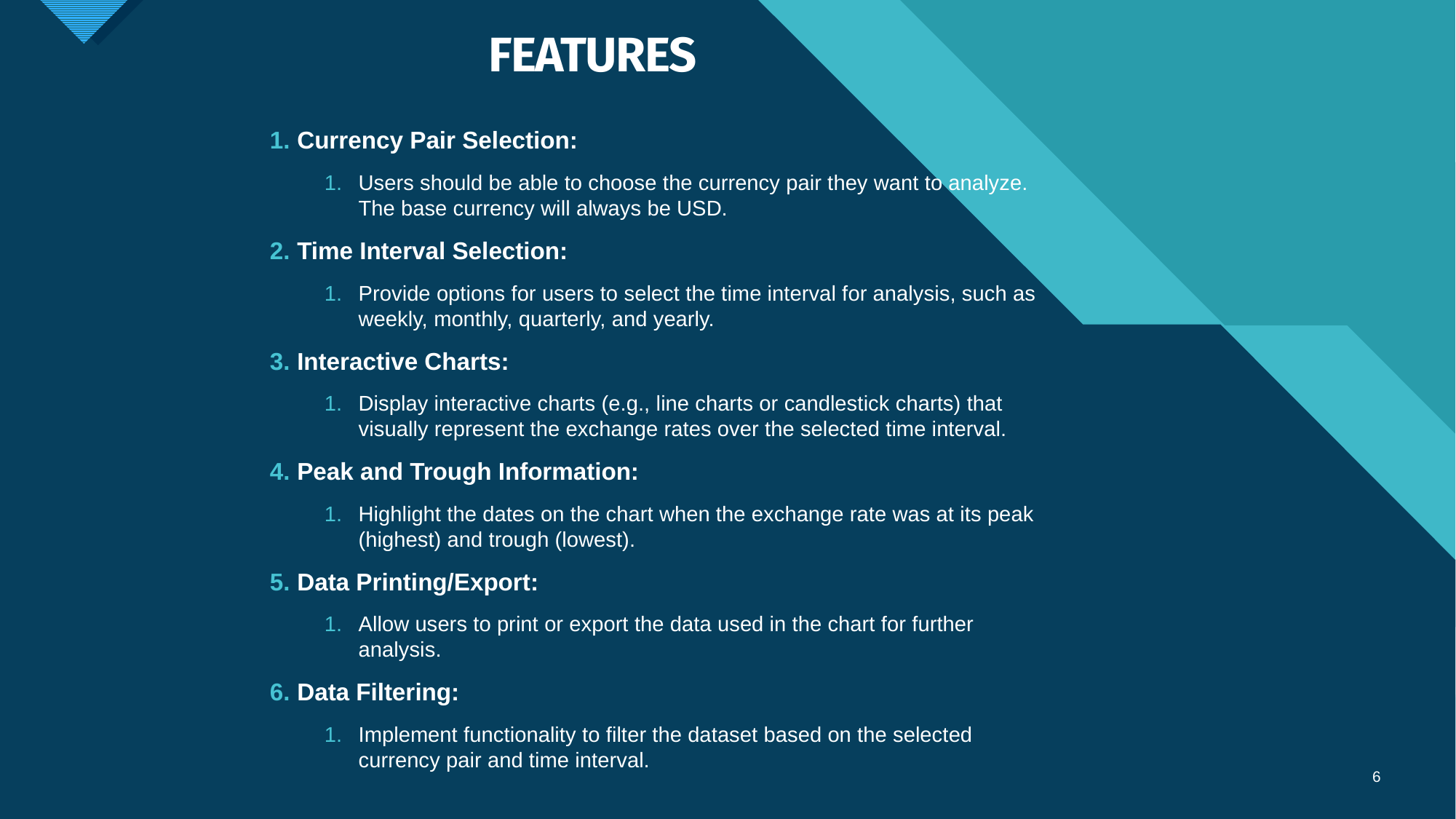

# FEATURES
Currency Pair Selection:
Users should be able to choose the currency pair they want to analyze. The base currency will always be USD.
Time Interval Selection:
Provide options for users to select the time interval for analysis, such as weekly, monthly, quarterly, and yearly.
Interactive Charts:
Display interactive charts (e.g., line charts or candlestick charts) that visually represent the exchange rates over the selected time interval.
Peak and Trough Information:
Highlight the dates on the chart when the exchange rate was at its peak (highest) and trough (lowest).
Data Printing/Export:
Allow users to print or export the data used in the chart for further analysis.
Data Filtering:
Implement functionality to filter the dataset based on the selected currency pair and time interval.

6